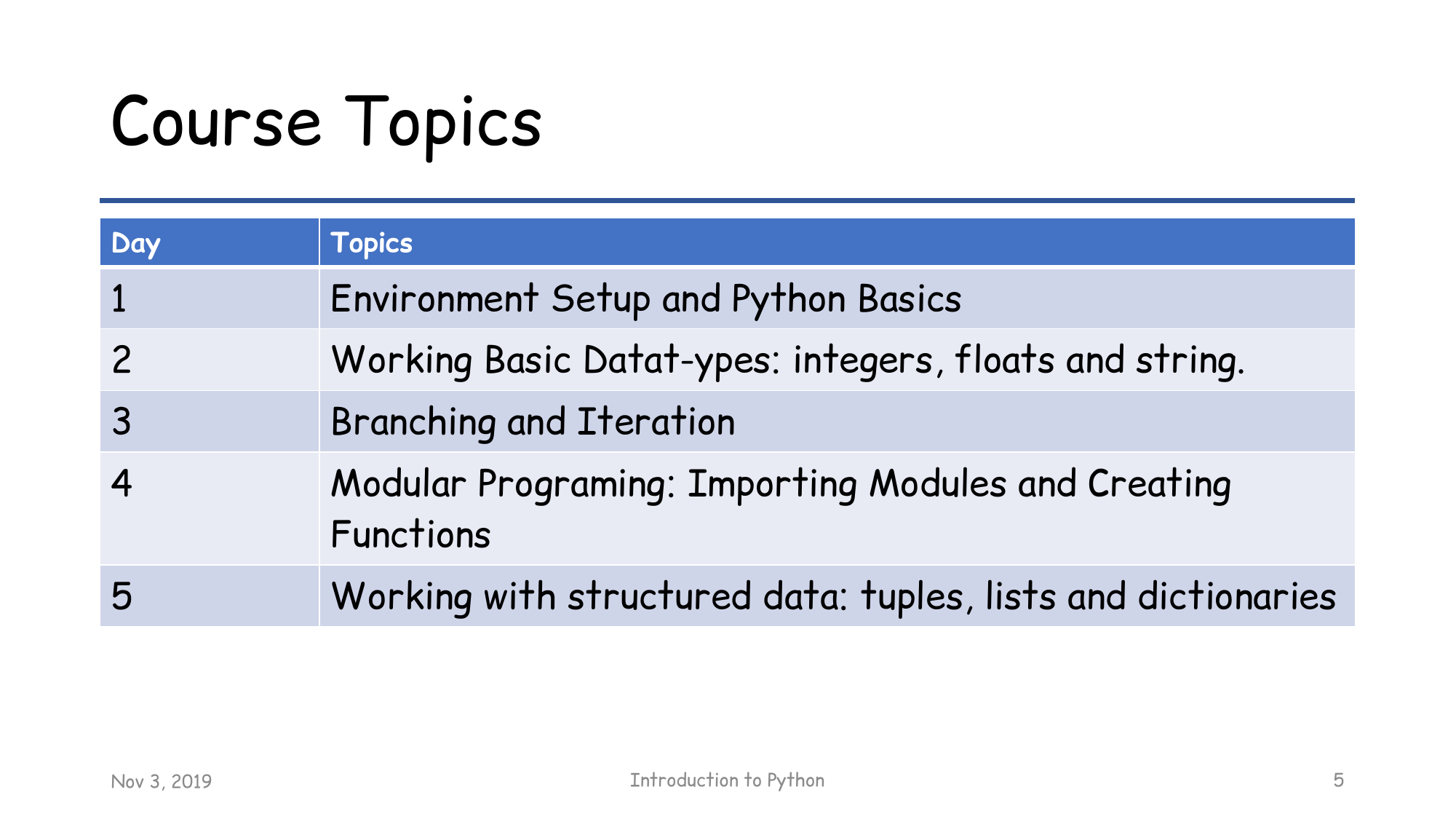

# Course Topics
| Day | Topics |
| --- | --- |
| 1 | Environment Setup and Python Basics |
| 2 | Working Basic Datat-ypes: integers, floats and string. |
| 3 | Branching and Iteration |
| 4 | Modular Programing: Importing Modules and Creating Functions |
| 5 | Working with structured data: tuples, lists and dictionaries |
Nov 3, 2019
Introduction to Python
5